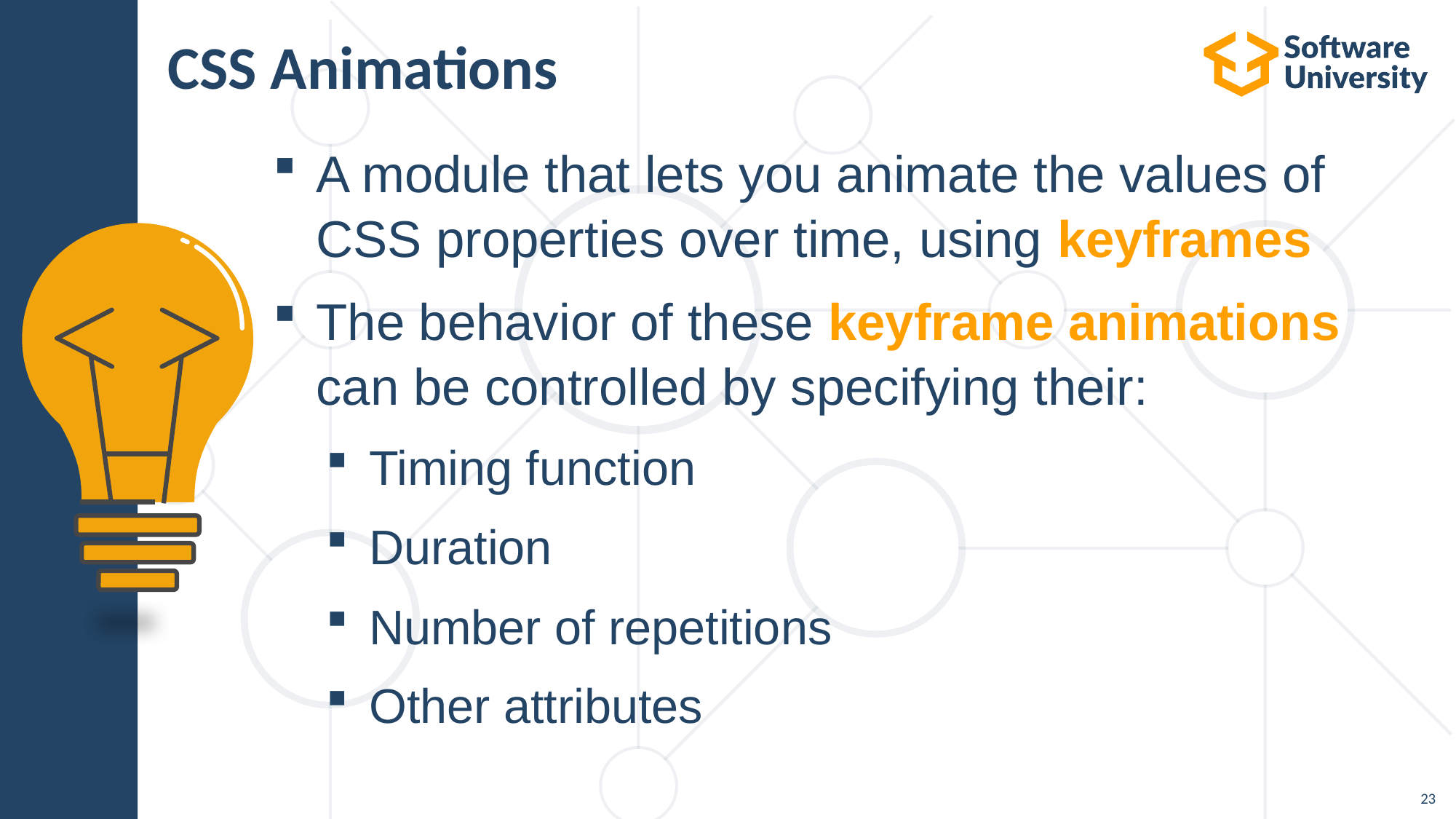

# CSS Animations
A module that lets you animate the values of CSS properties over time, using keyframes
The behavior of these keyframe animations can be controlled by specifying their:
Timing function
Duration
Number of repetitions
Other attributes
23